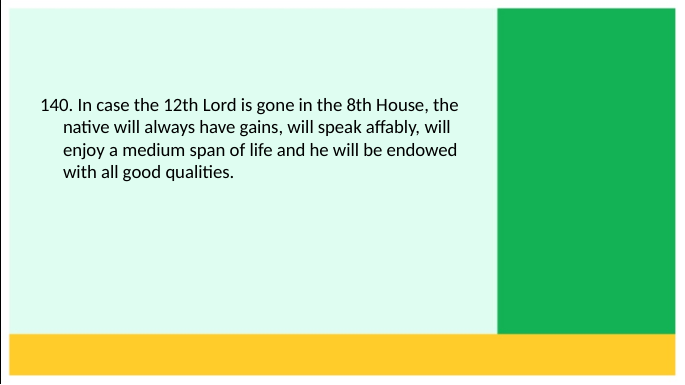

140. In case the 12th Lord is gone in the 8th House, the native will always have gains, will speak affably, will enjoy a medium span of life and he will be endowed with all good qualities.